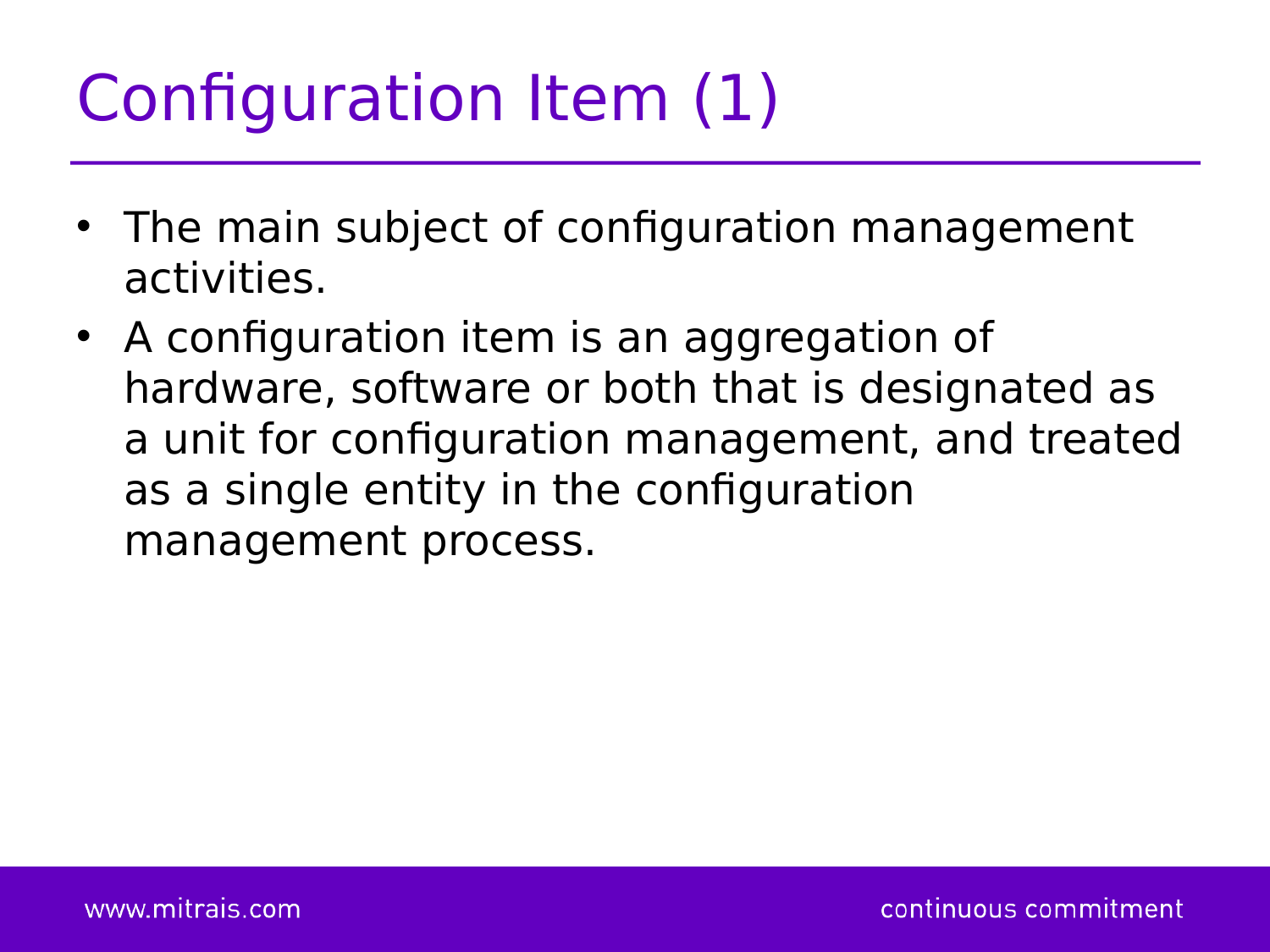

# Configuration Item (1)
The main subject of configuration management activities.
A configuration item is an aggregation of hardware, software or both that is designated as a unit for configuration management, and treated as a single entity in the configuration management process.